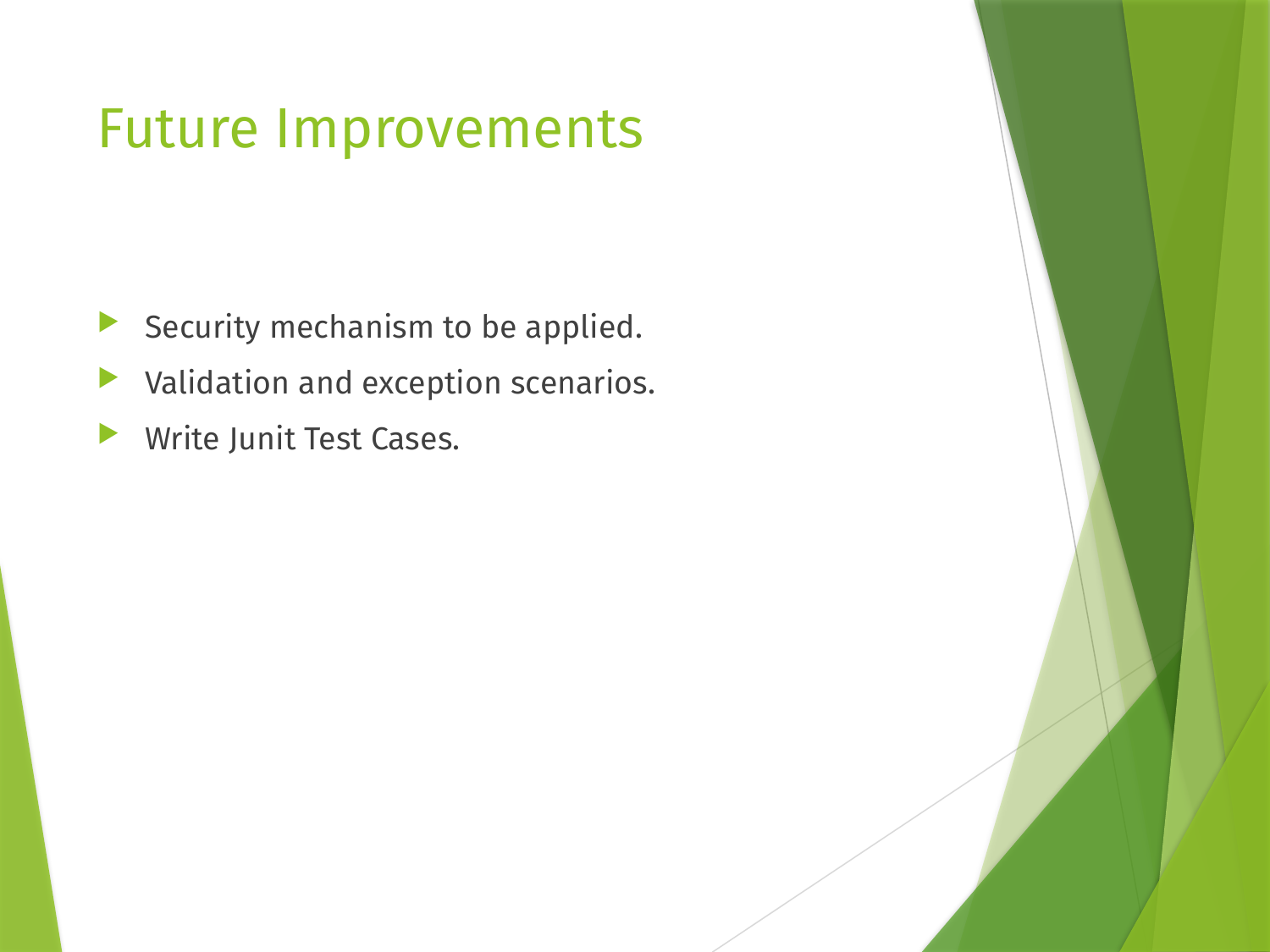

# Future Improvements
Security mechanism to be applied.
Validation and exception scenarios.
Write Junit Test Cases.